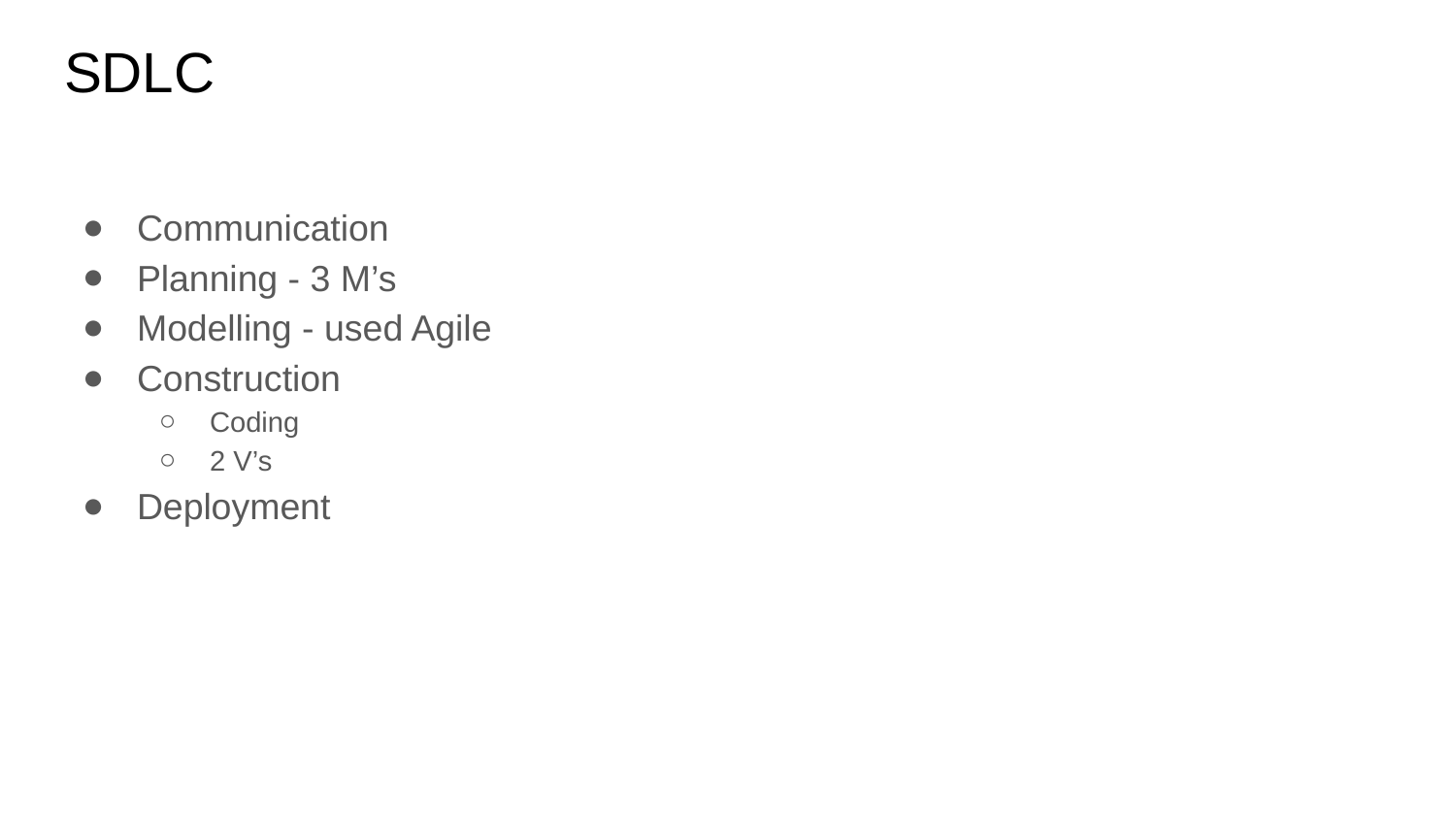

# SDLC
Communication
Planning - 3 M’s
Modelling - used Agile
Construction
Coding
2 V’s
Deployment